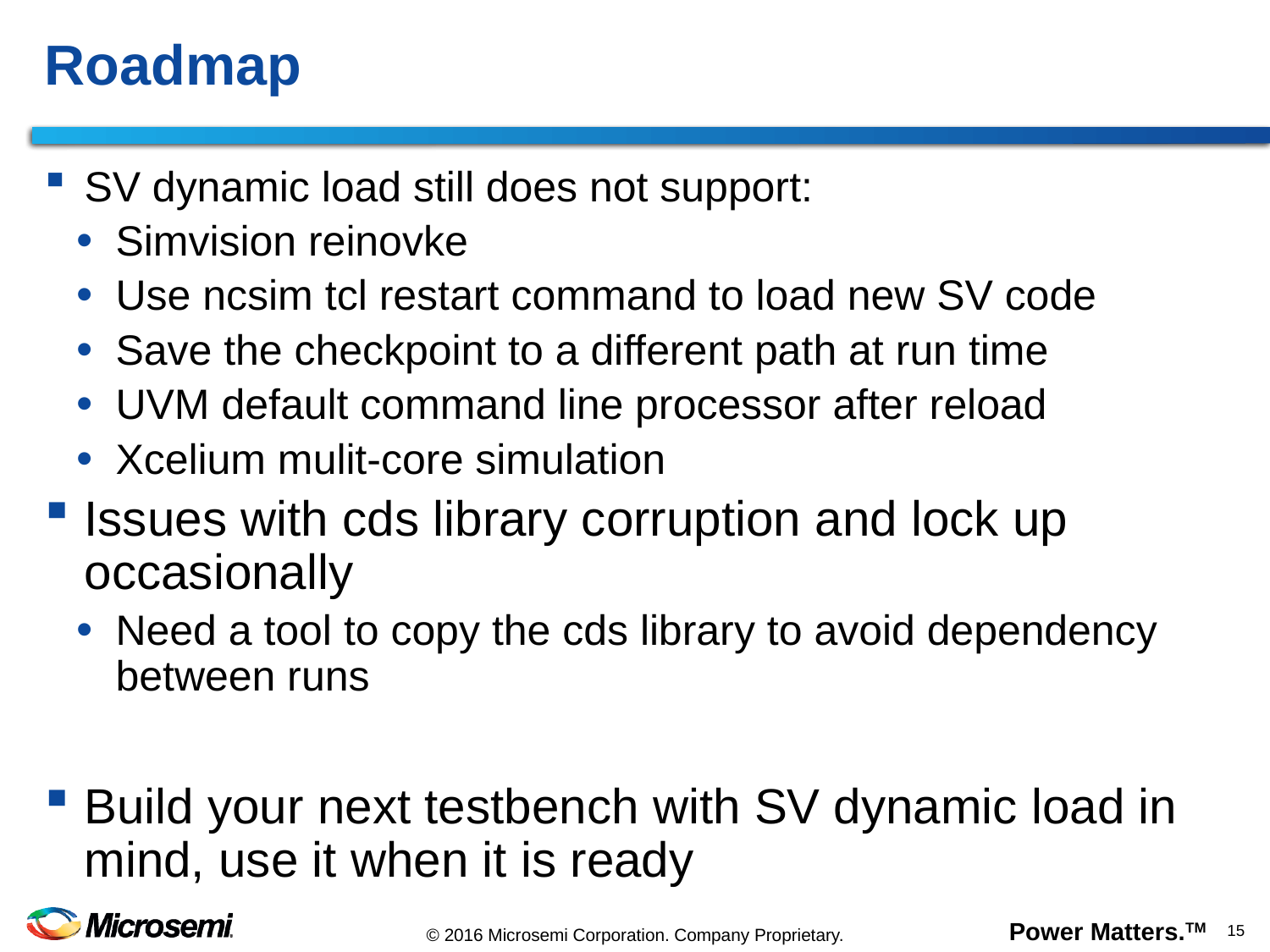

# Roadmap
SV dynamic load still does not support:
Simvision reinovke
Use ncsim tcl restart command to load new SV code
Save the checkpoint to a different path at run time
UVM default command line processor after reload
Xcelium mulit-core simulation
Issues with cds library corruption and lock up occasionally
Need a tool to copy the cds library to avoid dependency between runs

Build your next testbench with SV dynamic load in mind, use it when it is ready